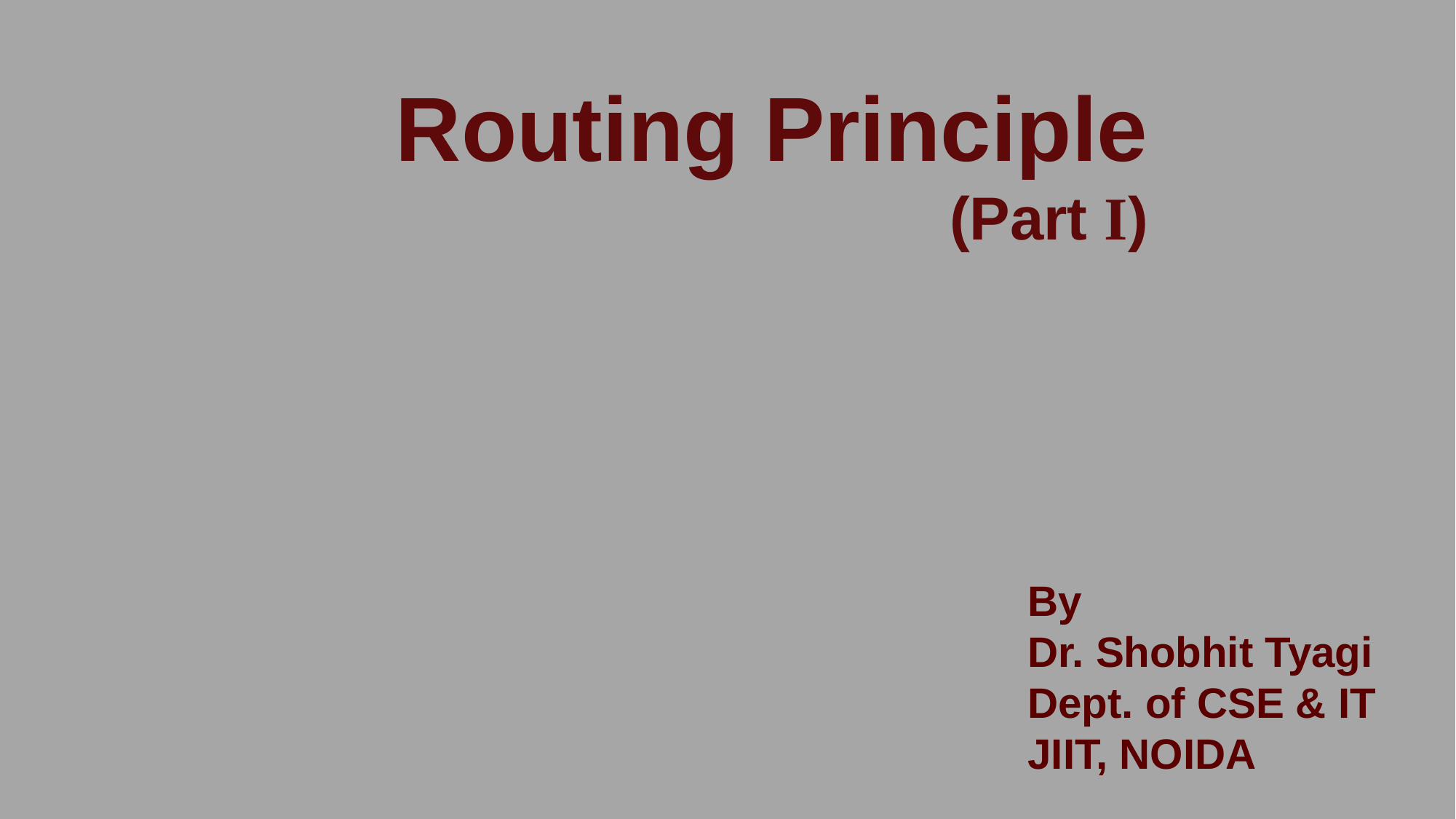

# Routing Principle (Part I)
By
Dr. Shobhit Tyagi
Dept. of CSE & IT
JIIT, NOIDA